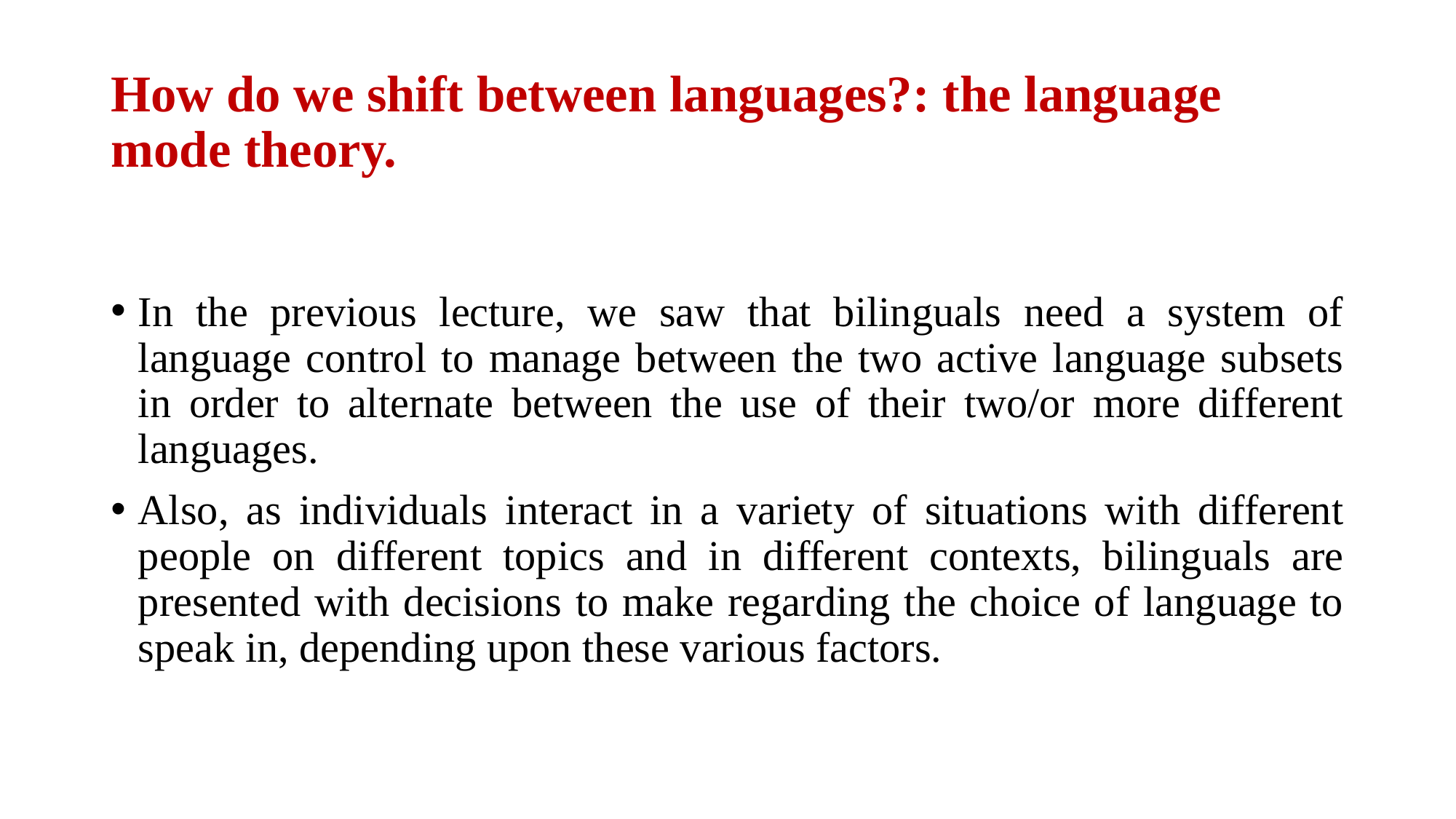

# How do we shift between languages?: the language mode theory.

In the previous lecture, we saw that bilinguals need a system of language control to manage between the two active language subsets in order to alternate between the use of their two/or more different languages.
Also, as individuals interact in a variety of situations with different people on different topics and in different contexts, bilinguals are presented with decisions to make regarding the choice of language to speak in, depending upon these various factors.